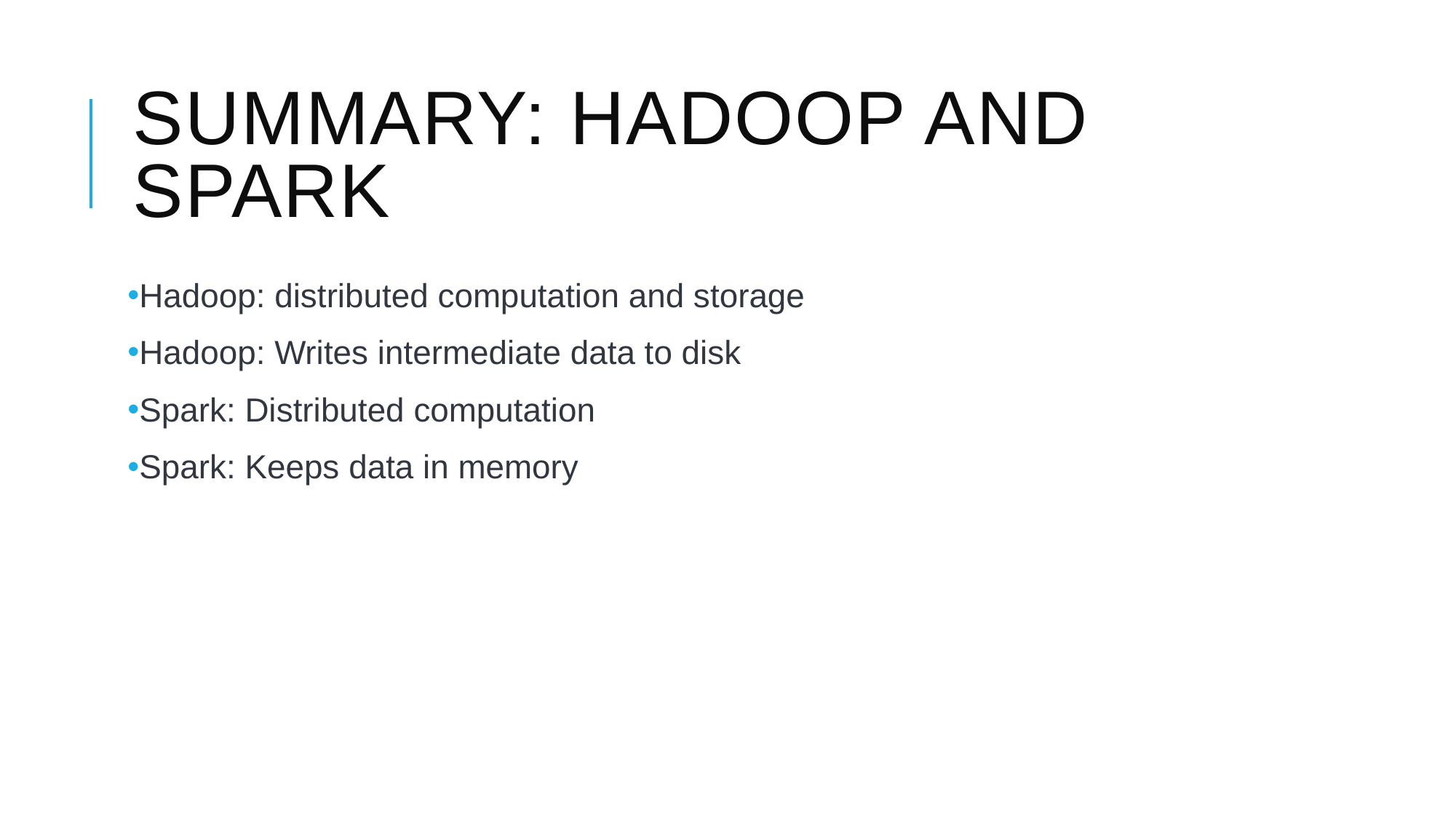

# Summary: Hadoop and spark
Hadoop: distributed computation and storage
Hadoop: Writes intermediate data to disk
Spark: Distributed computation
Spark: Keeps data in memory